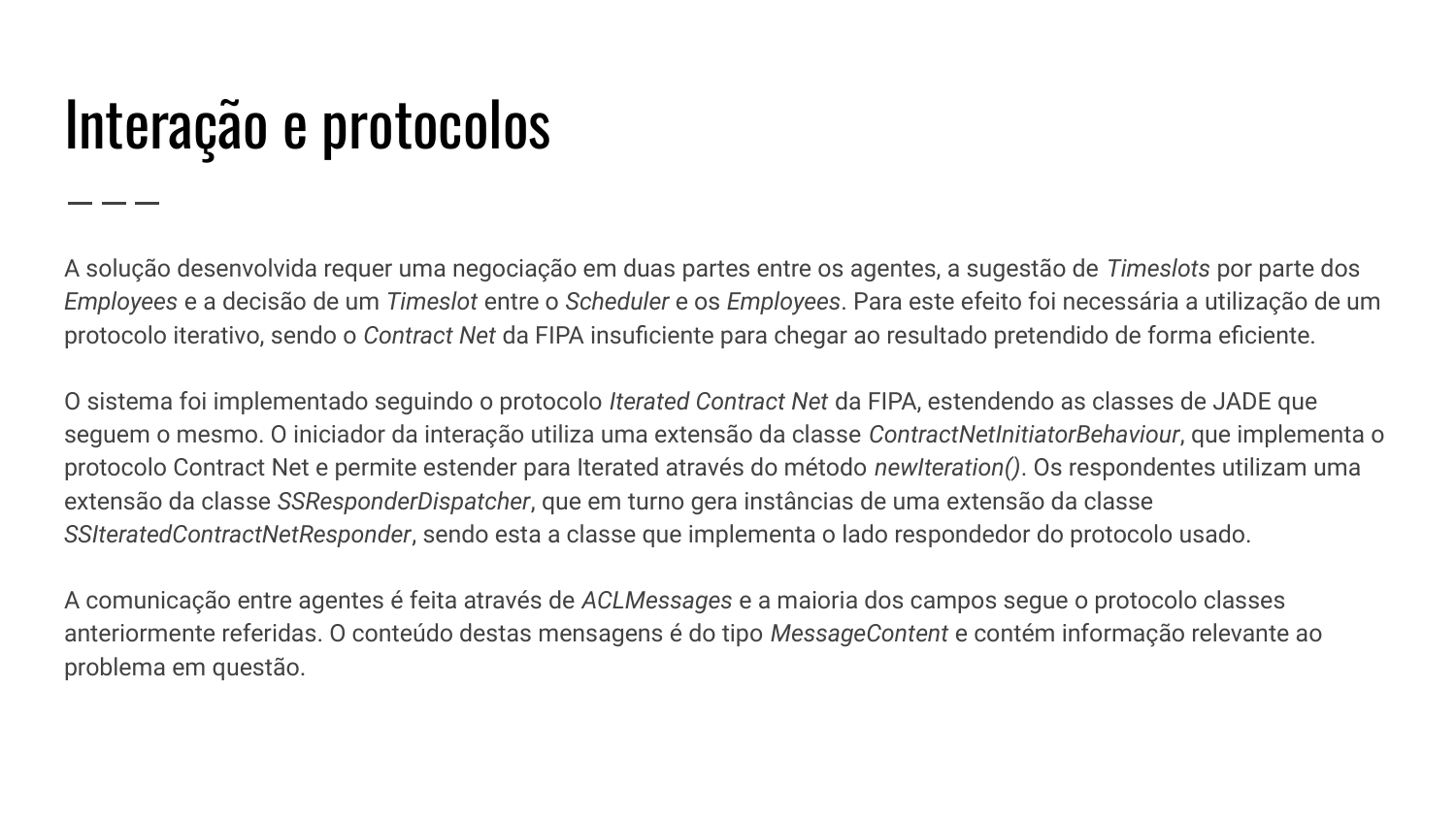

# Interação e protocolos
A solução desenvolvida requer uma negociação em duas partes entre os agentes, a sugestão de Timeslots por parte dos Employees e a decisão de um Timeslot entre o Scheduler e os Employees. Para este efeito foi necessária a utilização de um protocolo iterativo, sendo o Contract Net da FIPA insuficiente para chegar ao resultado pretendido de forma eficiente.
O sistema foi implementado seguindo o protocolo Iterated Contract Net da FIPA, estendendo as classes de JADE que seguem o mesmo. O iniciador da interação utiliza uma extensão da classe ContractNetInitiatorBehaviour, que implementa o protocolo Contract Net e permite estender para Iterated através do método newIteration(). Os respondentes utilizam uma extensão da classe SSResponderDispatcher, que em turno gera instâncias de uma extensão da classe SSIteratedContractNetResponder, sendo esta a classe que implementa o lado respondedor do protocolo usado.
A comunicação entre agentes é feita através de ACLMessages e a maioria dos campos segue o protocolo classes anteriormente referidas. O conteúdo destas mensagens é do tipo MessageContent e contém informação relevante ao problema em questão.